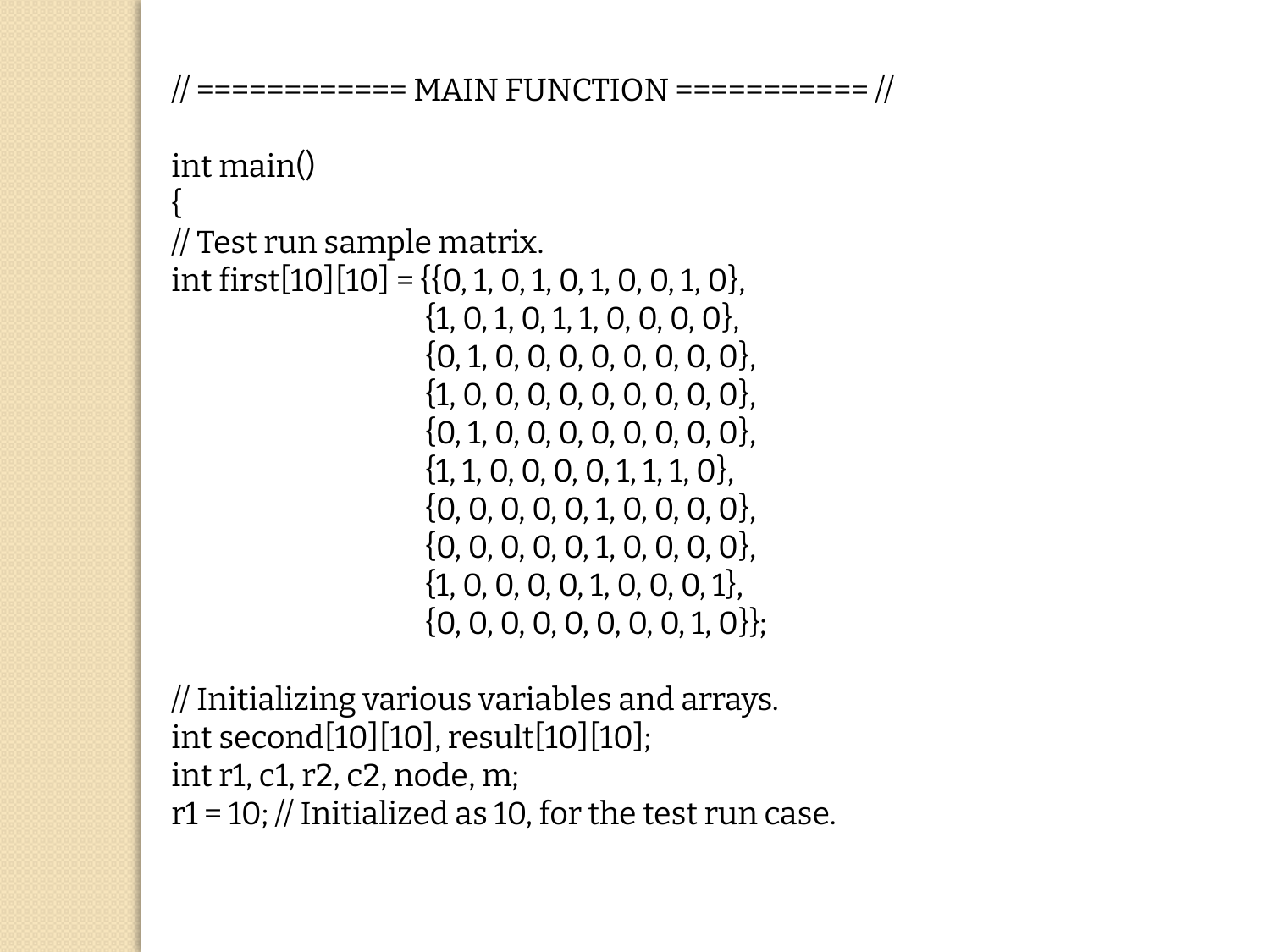

// ============ MAIN FUNCTION =========== //

int main()
{
// Test run sample matrix.
int first[10][10] = {{0, 1, 0, 1, 0, 1, 0, 0, 1, 0},
		{1, 0, 1, 0, 1, 1, 0, 0, 0, 0},
		{0, 1, 0, 0, 0, 0, 0, 0, 0, 0},
		{1, 0, 0, 0, 0, 0, 0, 0, 0, 0},
		{0, 1, 0, 0, 0, 0, 0, 0, 0, 0},
		{1, 1, 0, 0, 0, 0, 1, 1, 1, 0},
		{0, 0, 0, 0, 0, 1, 0, 0, 0, 0},
		{0, 0, 0, 0, 0, 1, 0, 0, 0, 0},
		{1, 0, 0, 0, 0, 1, 0, 0, 0, 1},
		{0, 0, 0, 0, 0, 0, 0, 0, 1, 0}};

// Initializing various variables and arrays.
int second[10][10], result[10][10];
int r1, c1, r2, c2, node, m;
r1 = 10; // Initialized as 10, for the test run case.